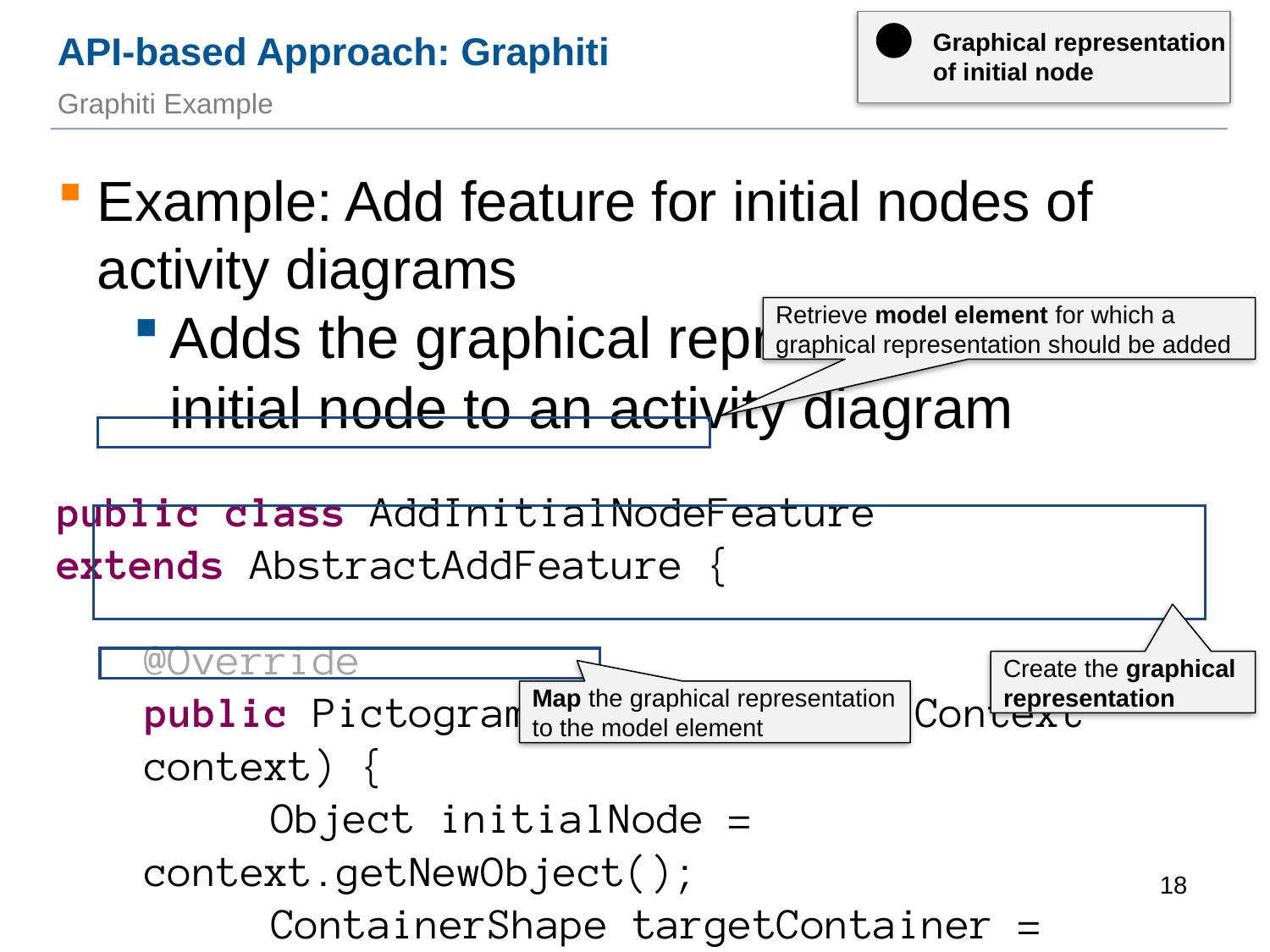

Graphical representation of initial node
API-based Approach: Graphiti

Graphiti Example
Example: Add feature for initial nodes of activity diagrams
Adds the graphical representation of an initial node to an activity diagram

public class AddInitialNodeFeature
extends AbstractAddFeature {

	@Override
	public PictogramElement add(IAddContext context) {
		Object initialNode = context.getNewObject();
		ContainerShape targetContainer = (ContainerShape) context.getTargetContainer();

		Shape initialNodeShape = getPeCreateService().createShape(targetContainer, true);
		Ellipse initialNodeEllipse = getGaService().createEllipse(initialNodeShape);
		getGaService().setLocationAndSize(initialNodeEllipse, context.getX(), context.getY(), INITIAL_NODE_SIZE, INITIAL_NODE_SIZE);

		link(initialNodeShape, initialNode);

		return initialNodeShape;
	}

	...

}

Retrieve model element for which a graphical representation should be added

Create the graphical representation
Map the graphical representation to the model element
18